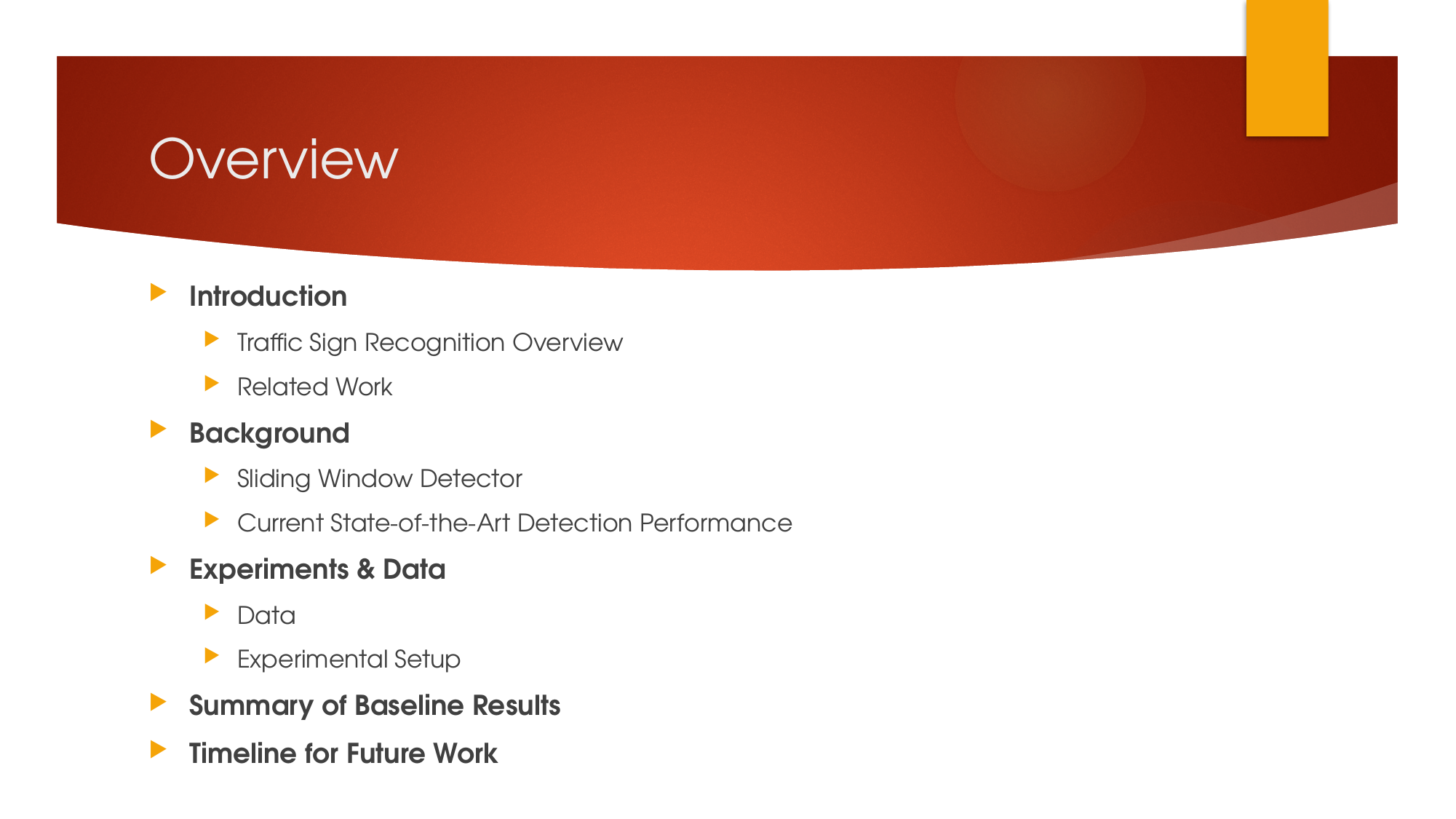

# Overview
Introduction
Traffic Sign Recognition Overview
Related Work
Background
Sliding Window Detector
Current State-of-the-Art Detection Performance
Experiments & Data
Data
Experimental Setup
Summary of Baseline Results
Timeline for Future Work